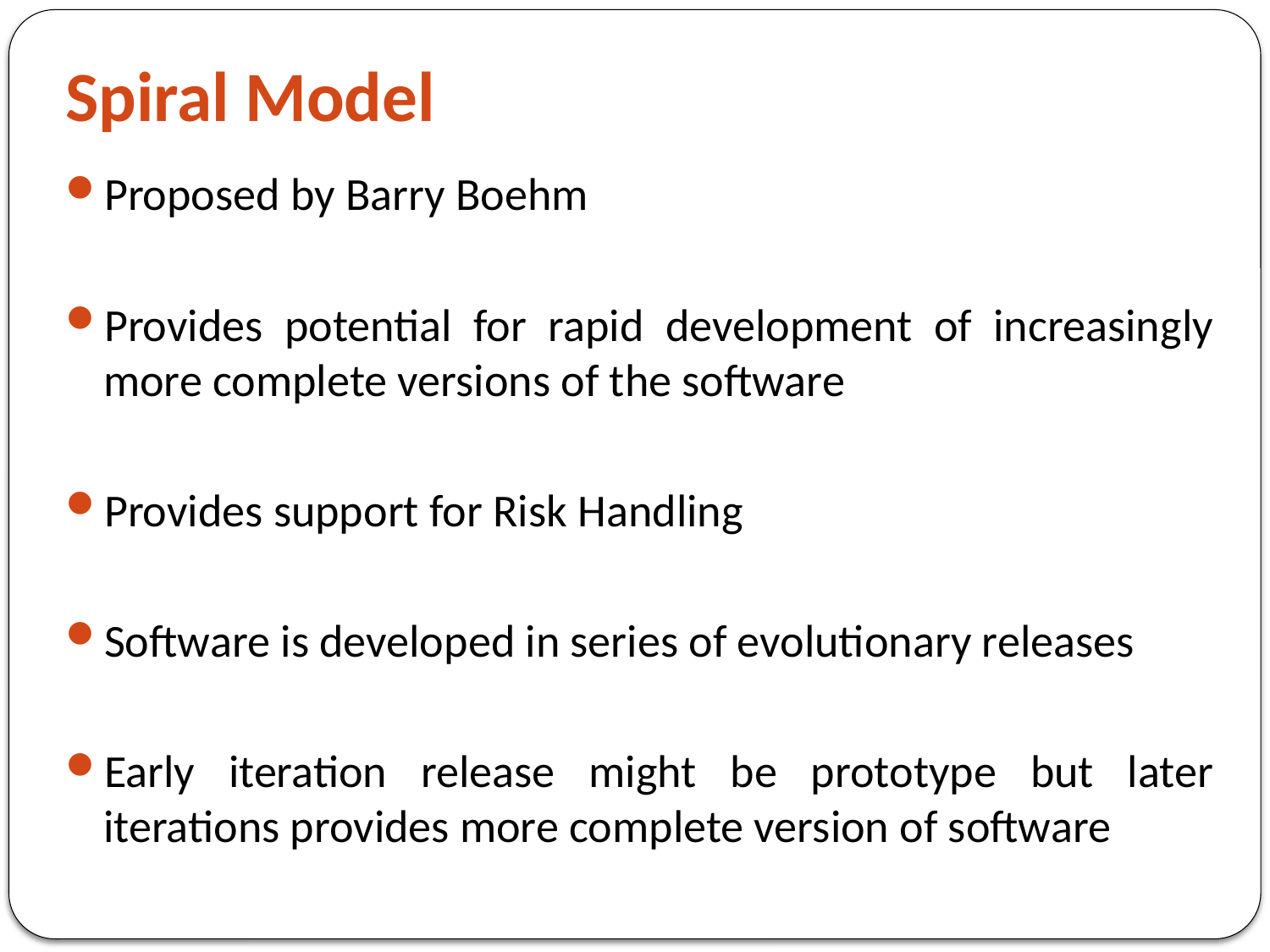

# Spiral Model
Proposed by Barry Boehm

Provides potential for rapid development of increasingly more complete versions of the software

Provides support for Risk Handling

Software is developed in series of evolutionary releases

Early iteration release might be prototype but later iterations provides more complete version of software